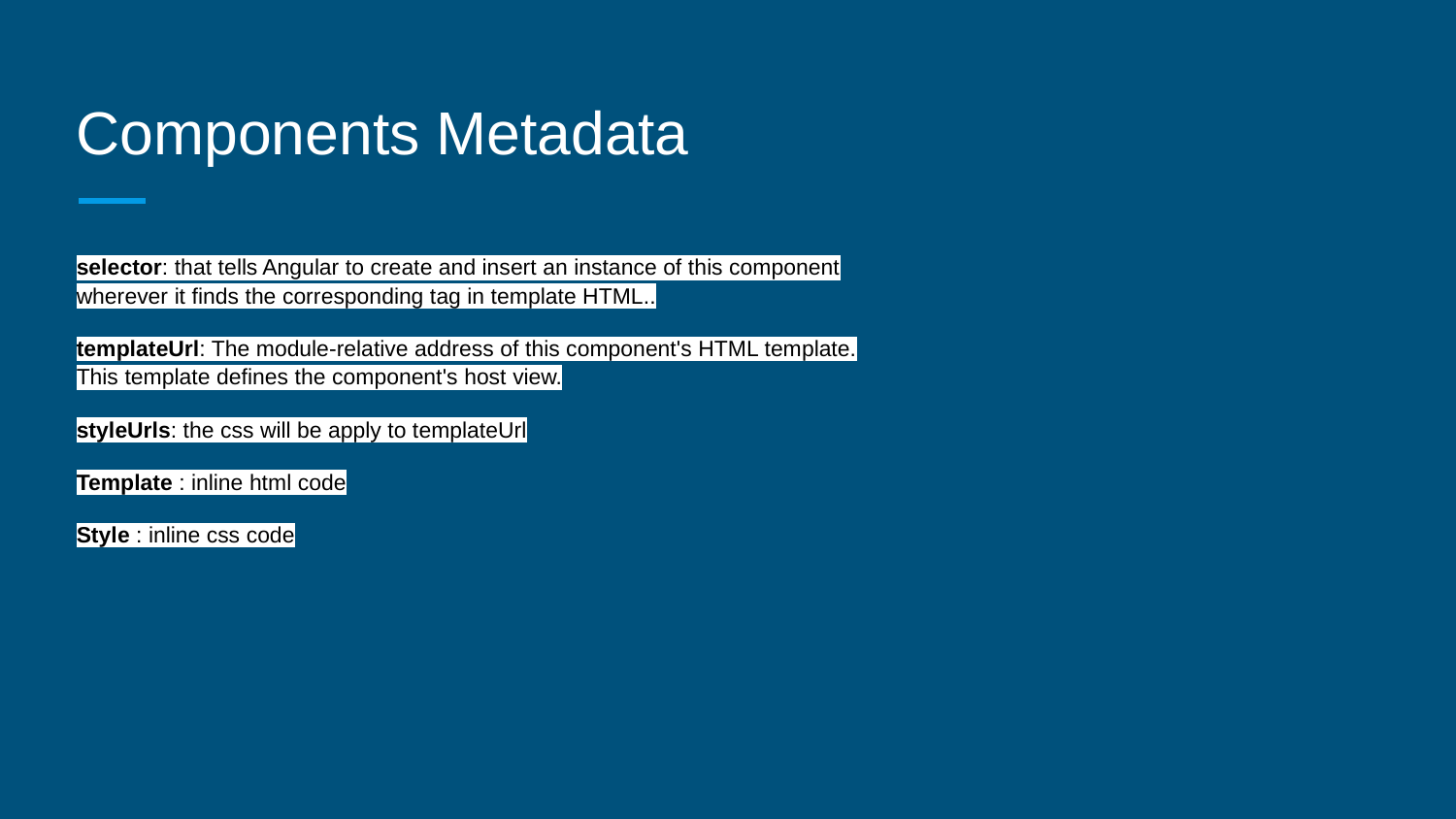

# Components Metadata
selector: that tells Angular to create and insert an instance of this component wherever it finds the corresponding tag in template HTML..
templateUrl: The module-relative address of this component's HTML template. This template defines the component's host view.
styleUrls: the css will be apply to templateUrl
Template : inline html code
Style : inline css code